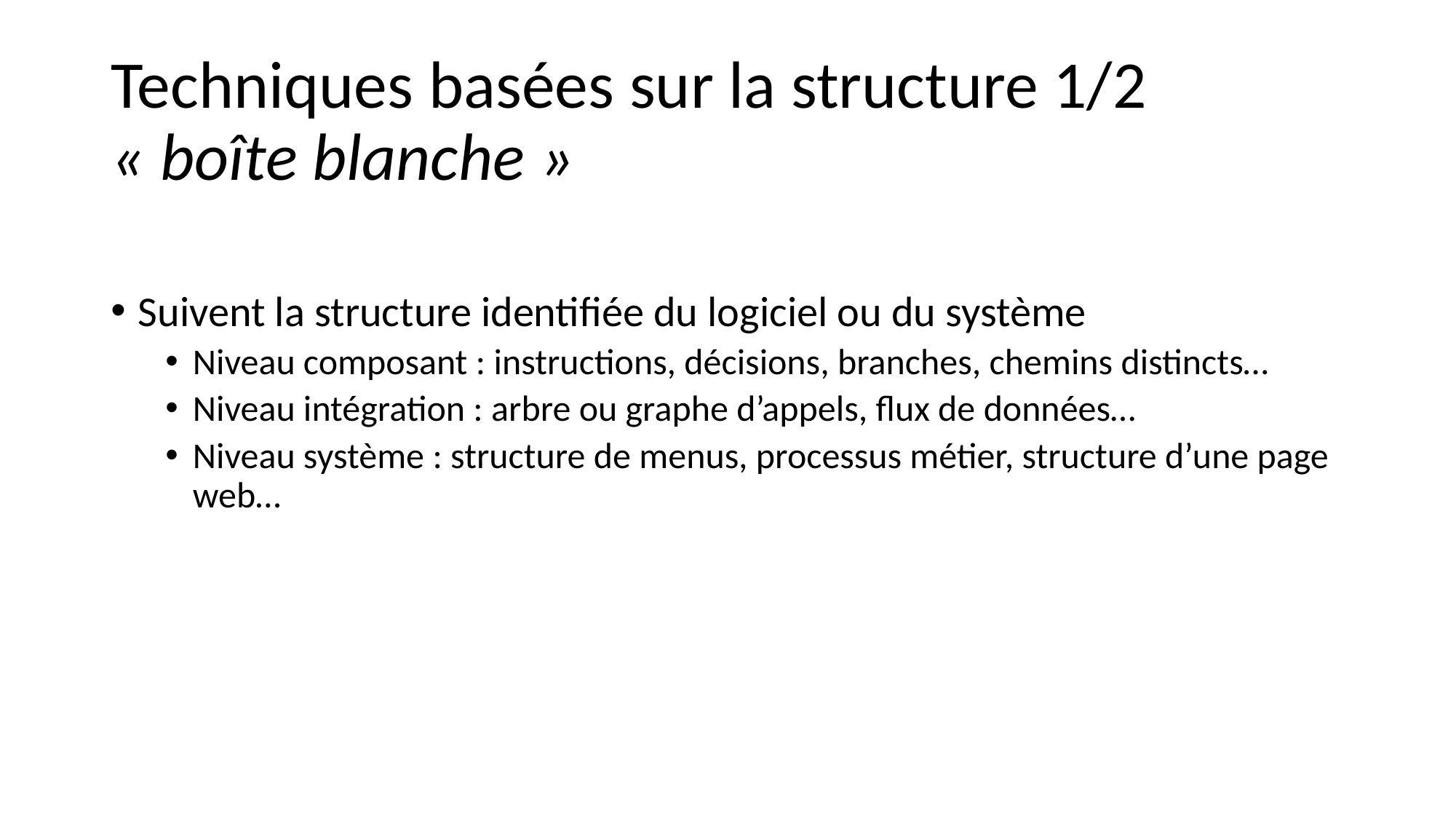

# Techniques basées sur la structure 1/2 « boîte blanche »

Suivent la structure identifiée du logiciel ou du système
Niveau composant : instructions, décisions, branches, chemins distincts…
Niveau intégration : arbre ou graphe d’appels, flux de données…
Niveau système : structure de menus, processus métier, structure d’une page web…